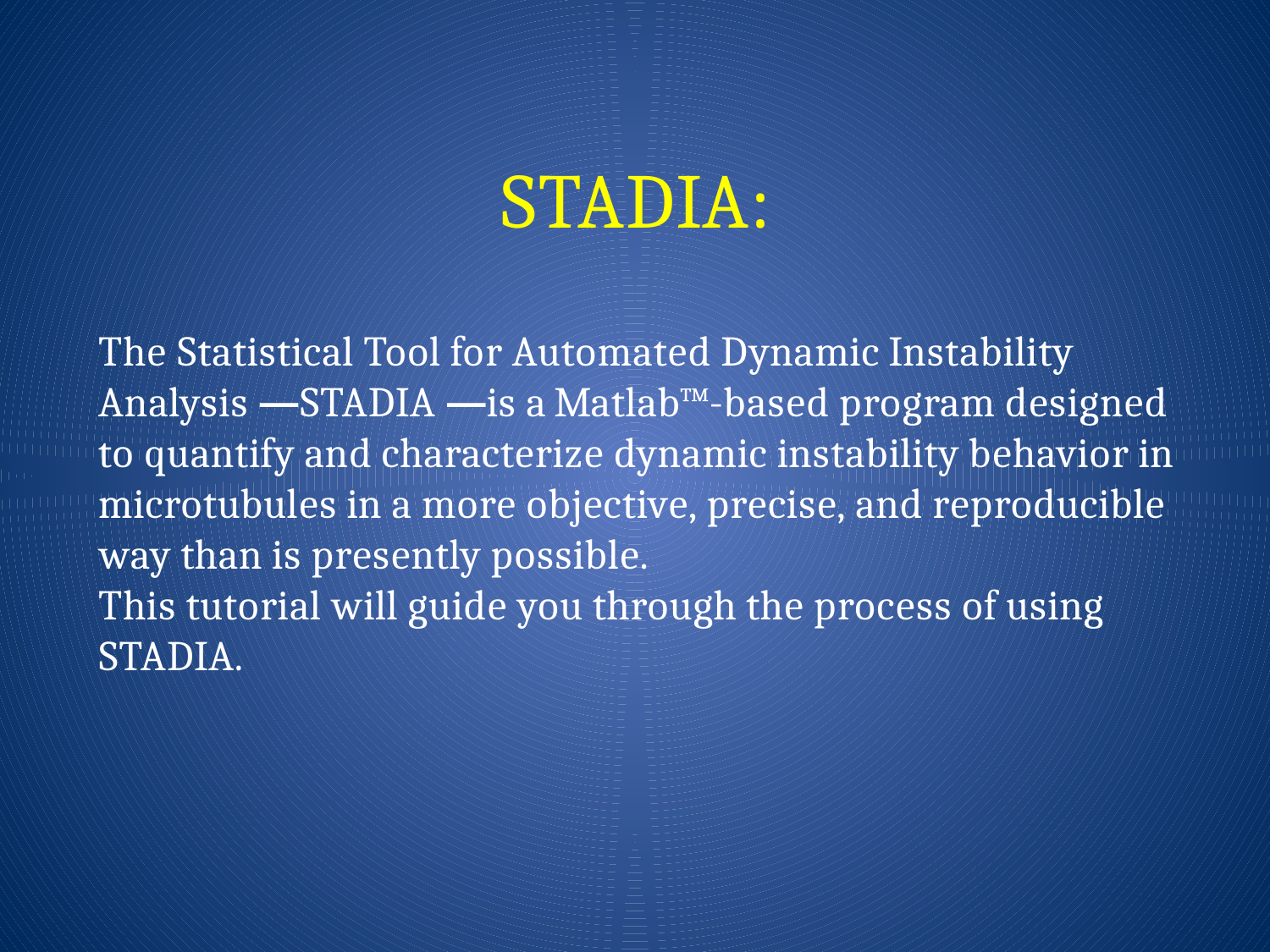

# STADIA:
The Statistical Tool for Automated Dynamic Instability Analysis ― STADIA ― is a Matlab™-based program designed to quantify and characterize dynamic instability behavior in microtubules in a more objective, precise, and reproducible way than is presently possible.
This tutorial will guide you through the process of using STADIA.